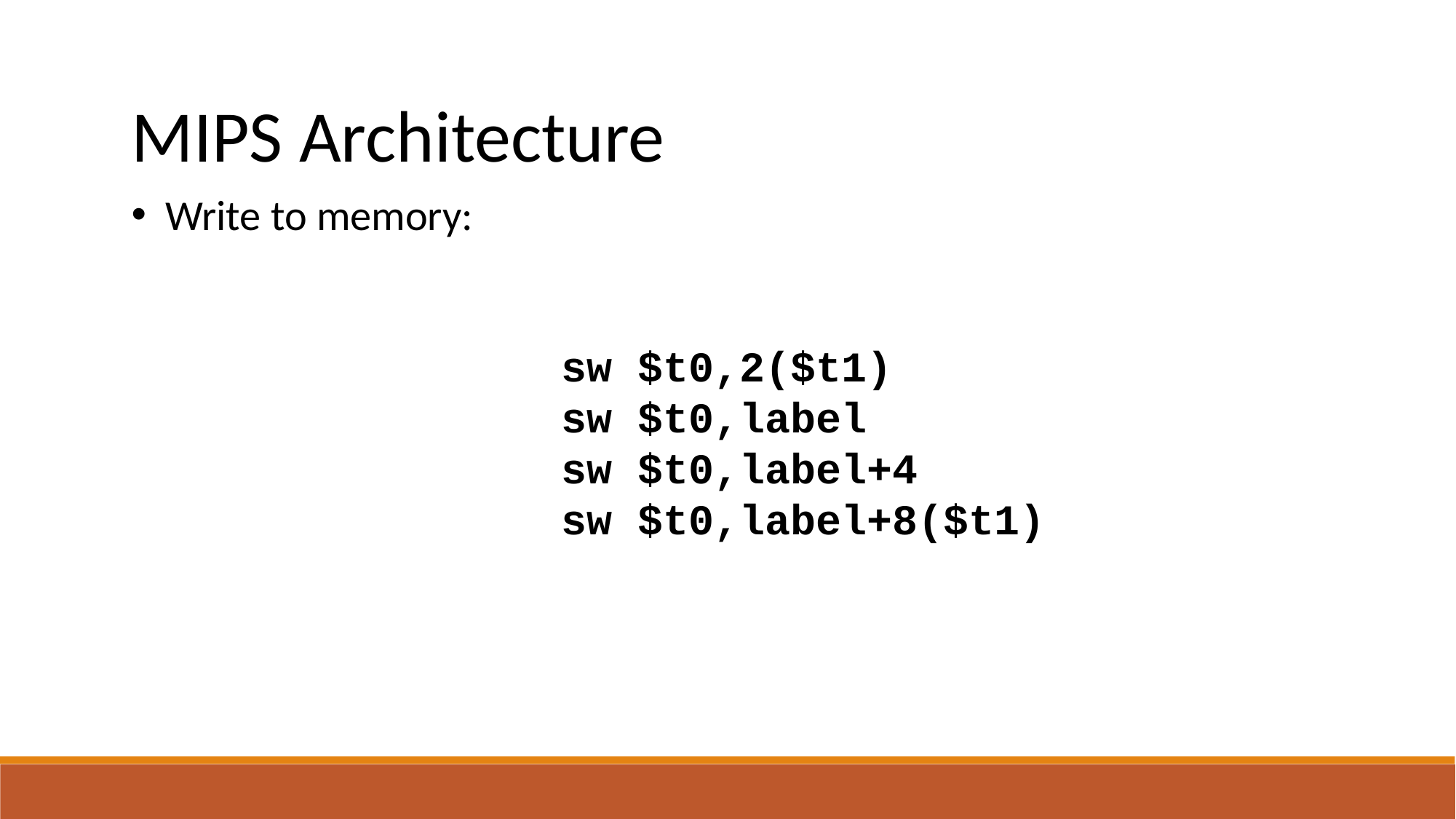

MIPS Architecture
Write to memory:
sw $t0,2($t1)
sw $t0,label
sw $t0,label+4
sw $t0,label+8($t1)